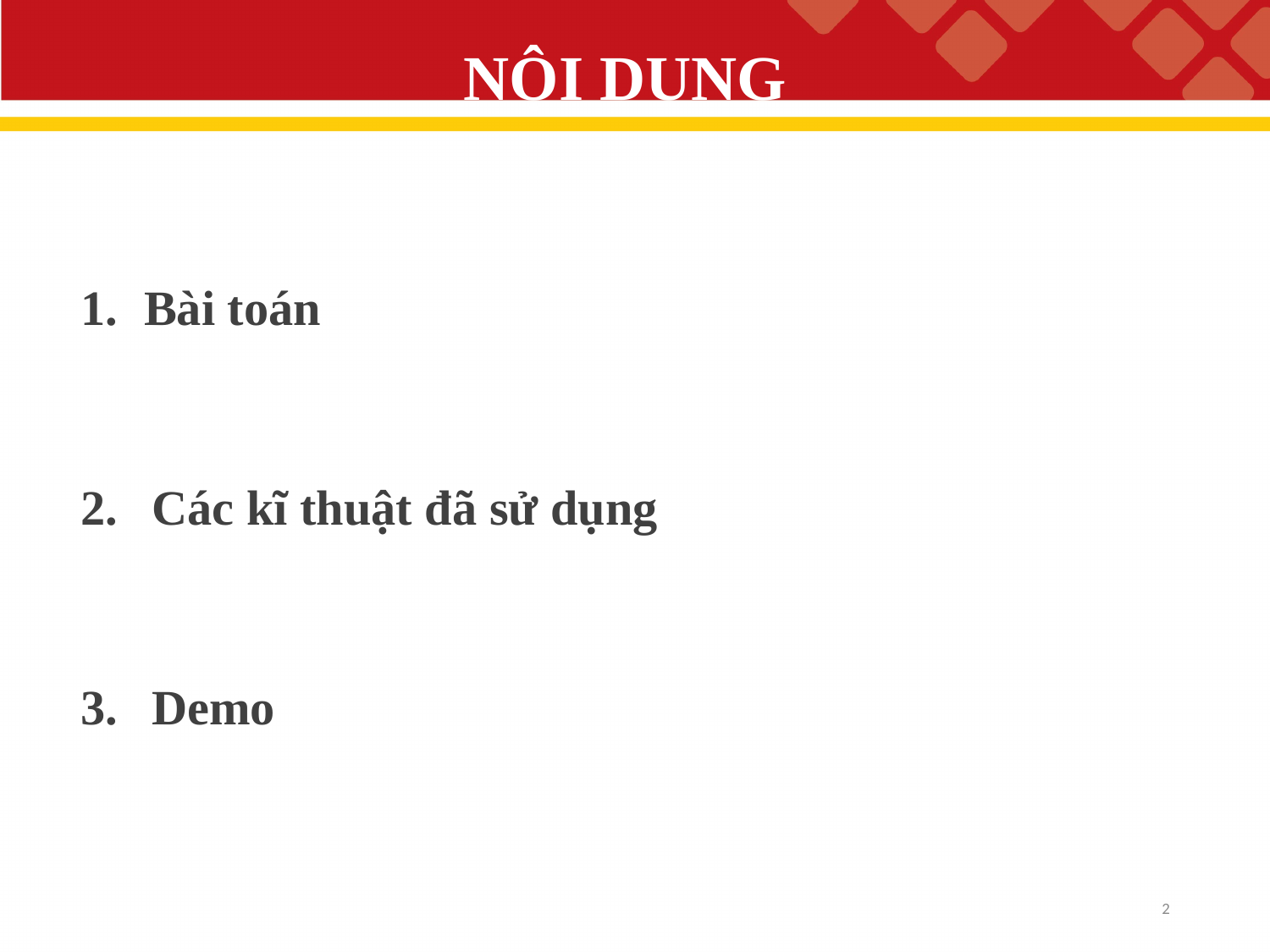

# NỘI DUNG
Bài toán

Các kĩ thuật đã sử dụng

Demo

2